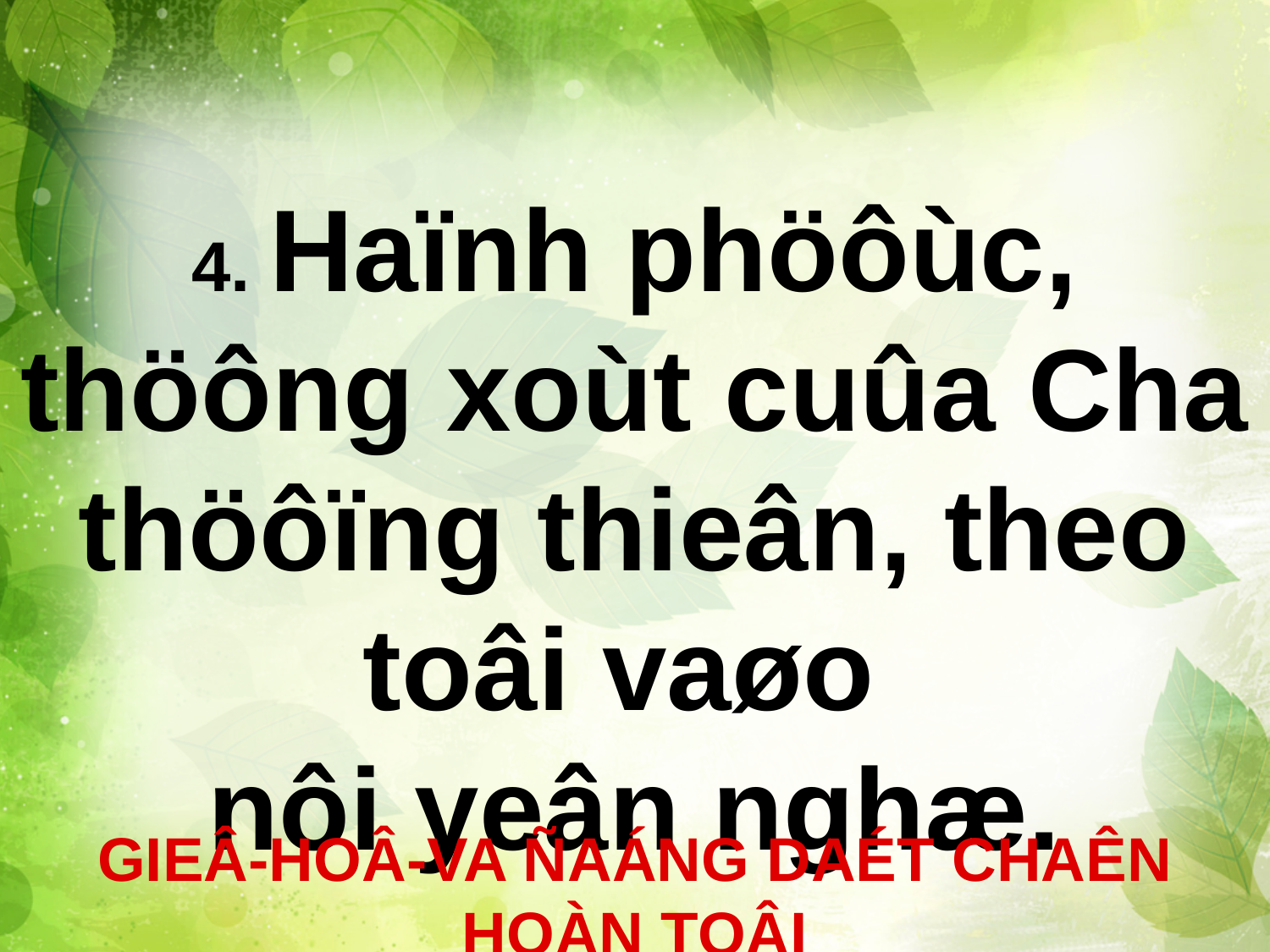

4. Haïnh phöôùc, thöông xoùt cuûa Cha thöôïng thieân, theo toâi vaøo
nôi yeân nghæ.
GIEÂ-HOÂ-VA ÑAÁNG DAÉT CHAÊN HOÀN TOÂI